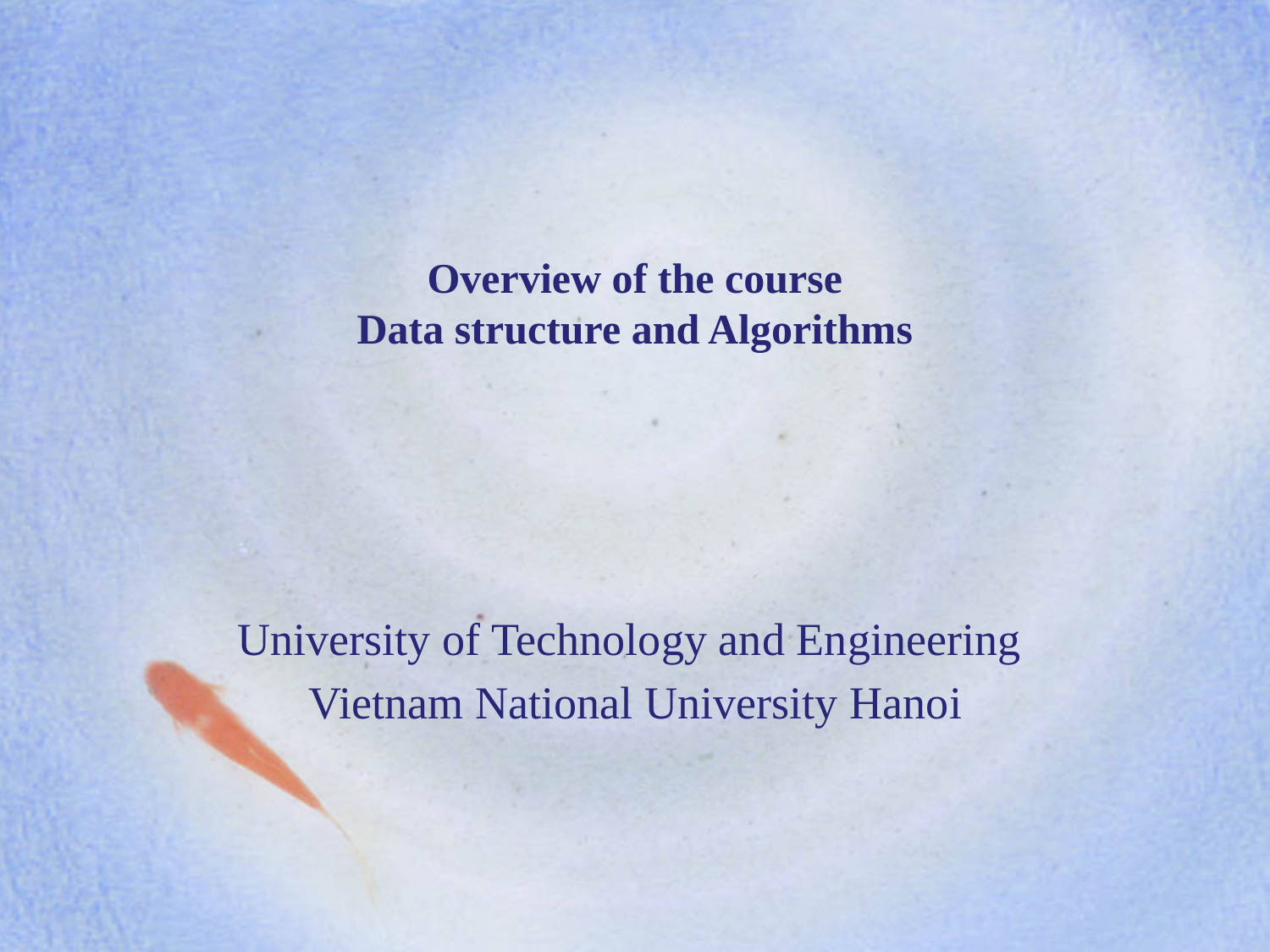

# Overview of the course Data structure and Algorithms

University of Technology and Engineering
 Vietnam National University Hanoi